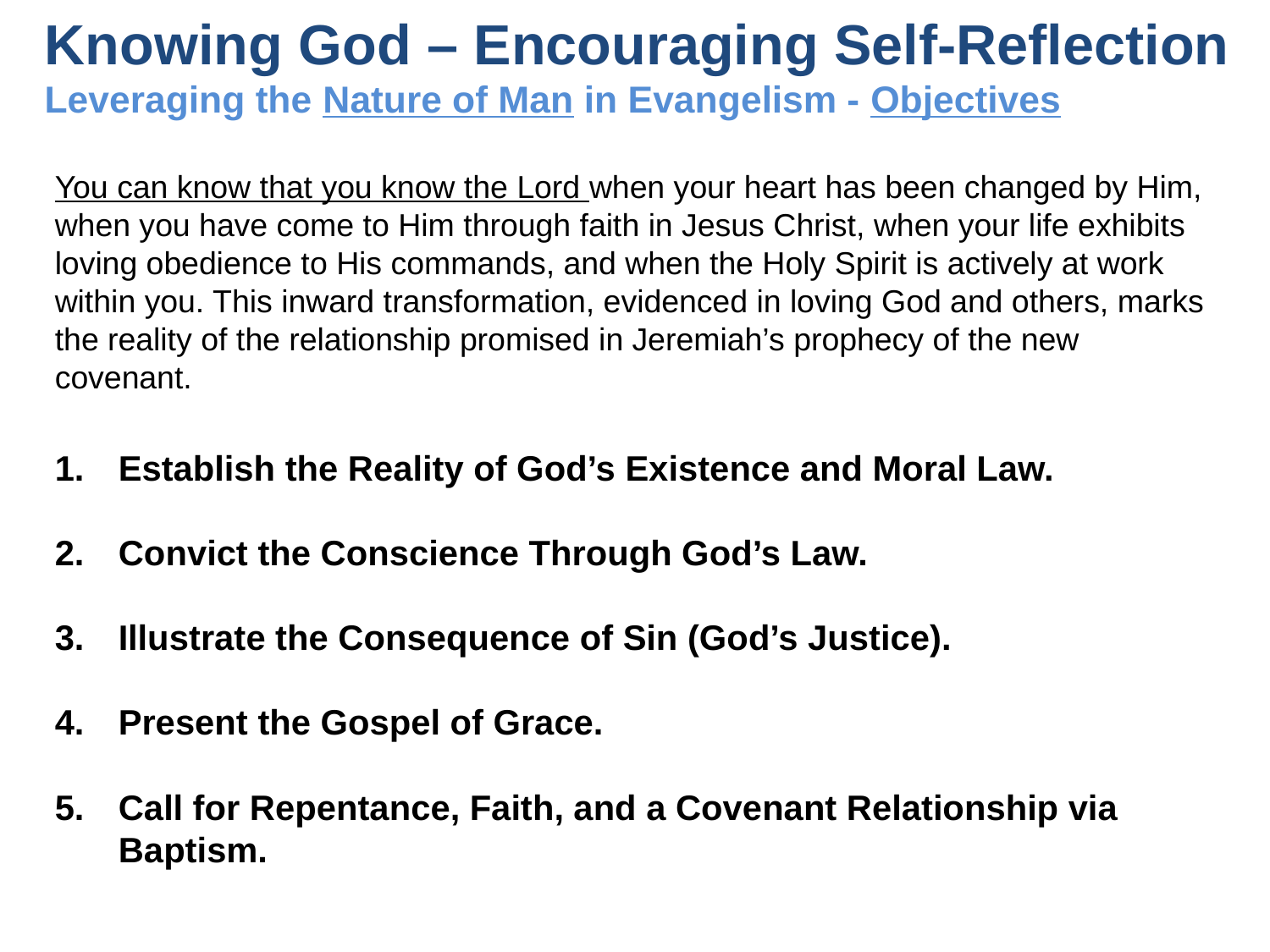

# Knowing God – Encouraging Self-Reflection Leveraging the Nature of Man in Evangelism - Objectives
You can know that you know the Lord when your heart has been changed by Him, when you have come to Him through faith in Jesus Christ, when your life exhibits loving obedience to His commands, and when the Holy Spirit is actively at work within you. This inward transformation, evidenced in loving God and others, marks the reality of the relationship promised in Jeremiah’s prophecy of the new covenant.
Establish the Reality of God’s Existence and Moral Law.

Convict the Conscience Through God’s Law.

Illustrate the Consequence of Sin (God’s Justice).

Present the Gospel of Grace.

Call for Repentance, Faith, and a Covenant Relationship via Baptism.